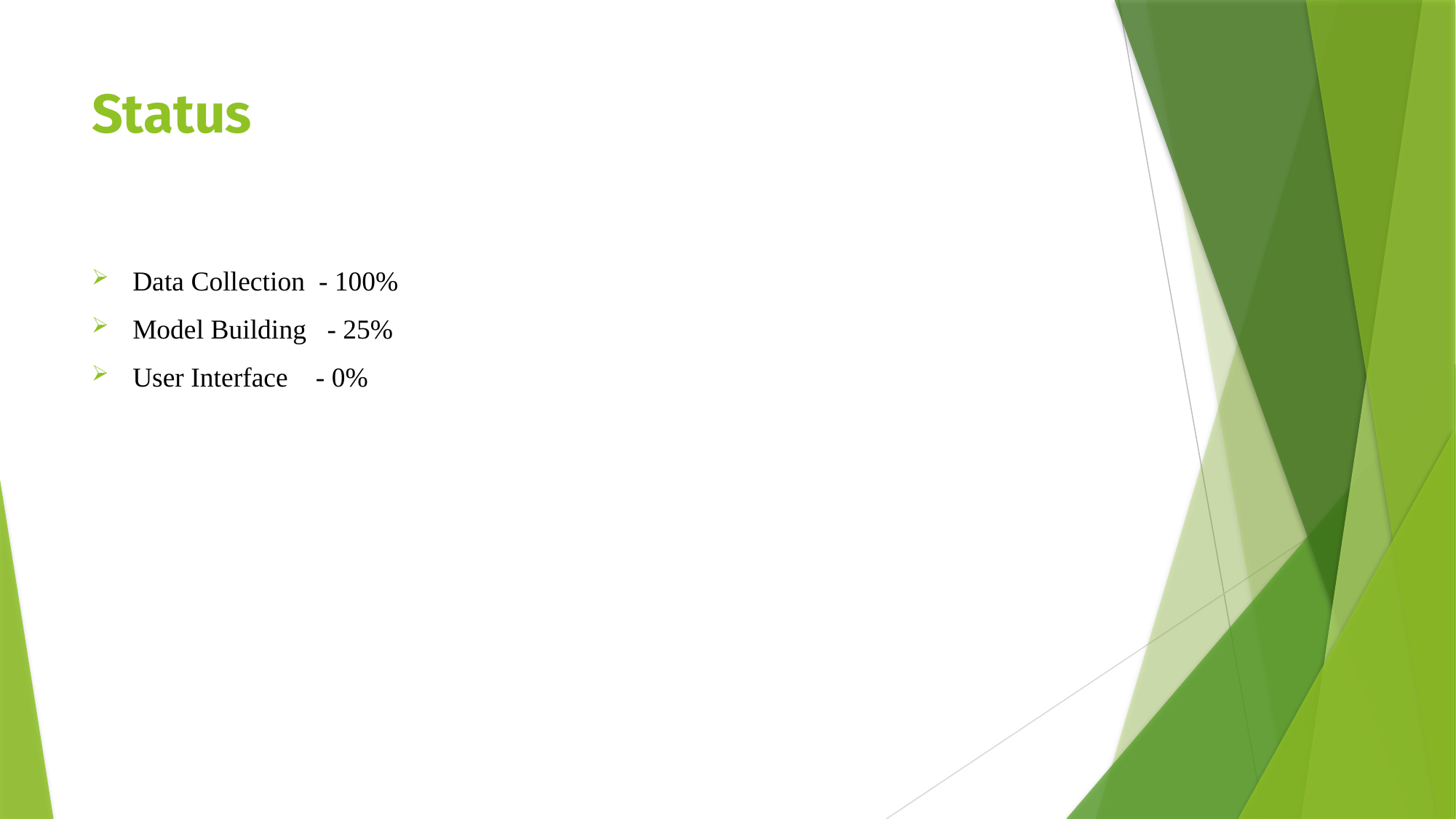

# Status
Data Collection  - 100%
Model Building   - 25%
User Interface    - 0%